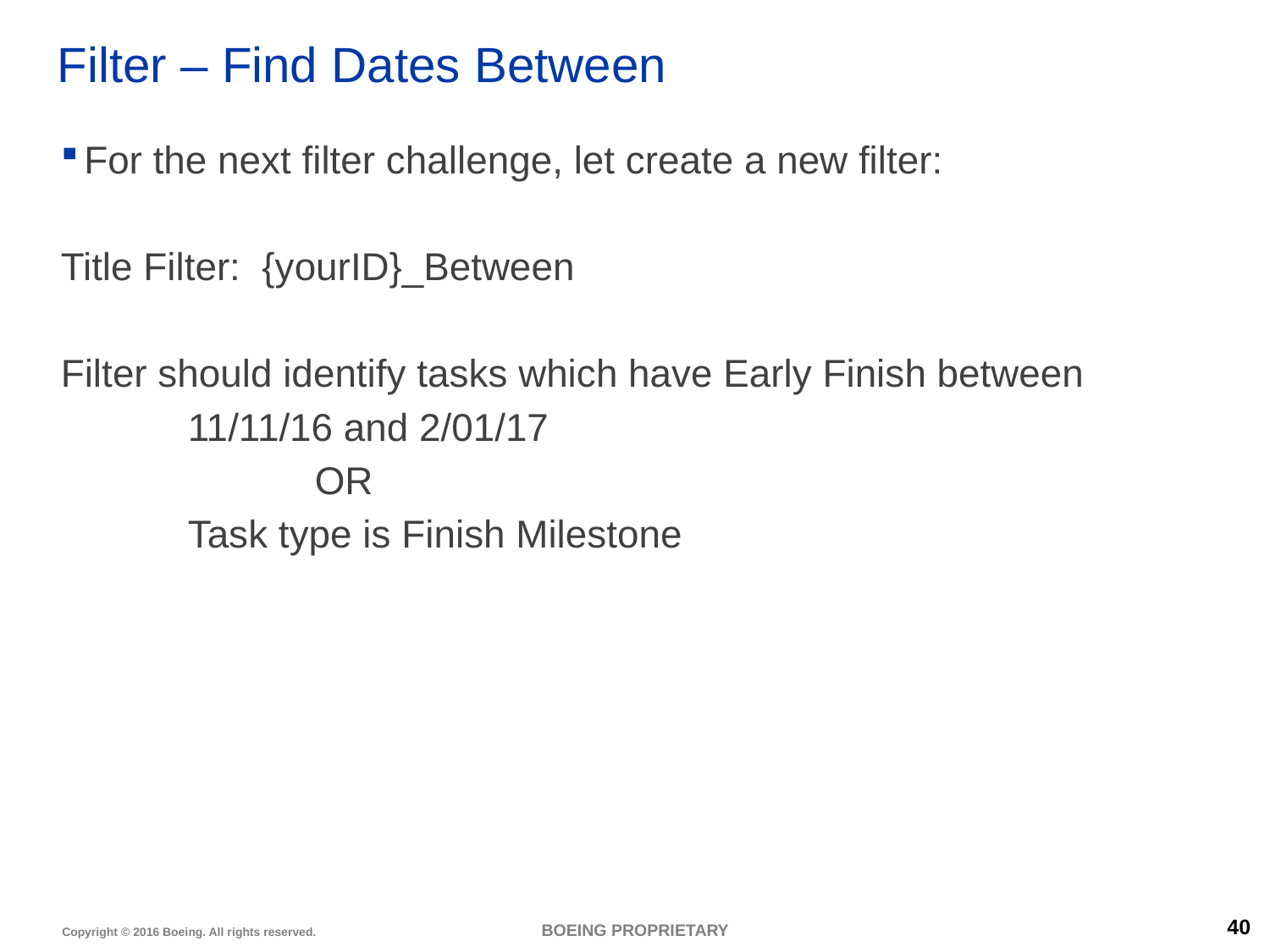

# Filter – Find Dates Between
For the next filter challenge, let create a new filter:

Title Filter:  {yourID}_Between

Filter should identify tasks which have Early Finish between
	11/11/16 and 2/01/17
		OR
	Task type is Finish Milestone

BOEING PROPRIETARY
40